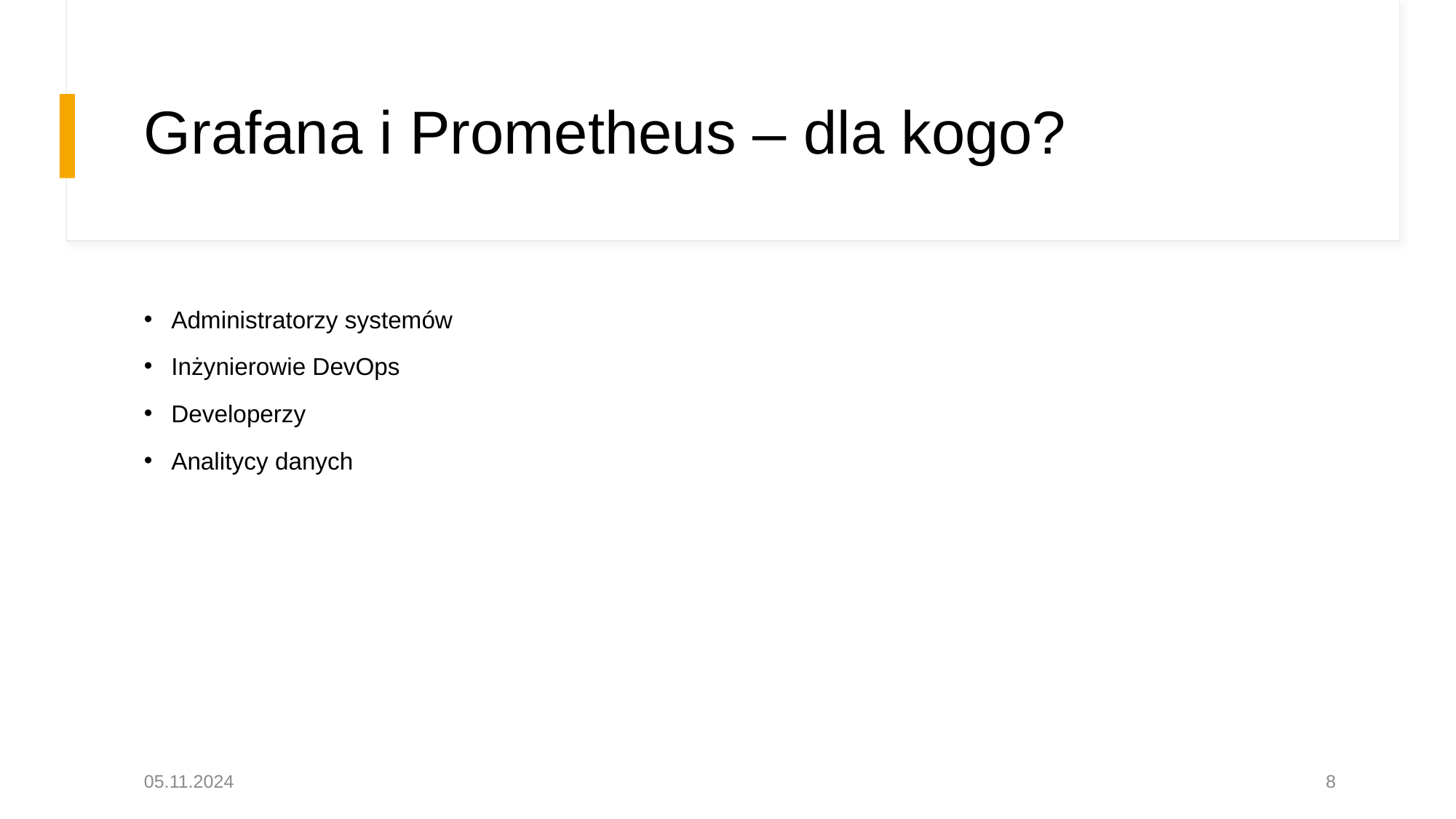

# Grafana i Prometheus – dla kogo?
Administratorzy systemów
Inżynierowie DevOps
Developerzy
Analitycy danych
05.11.2024

8